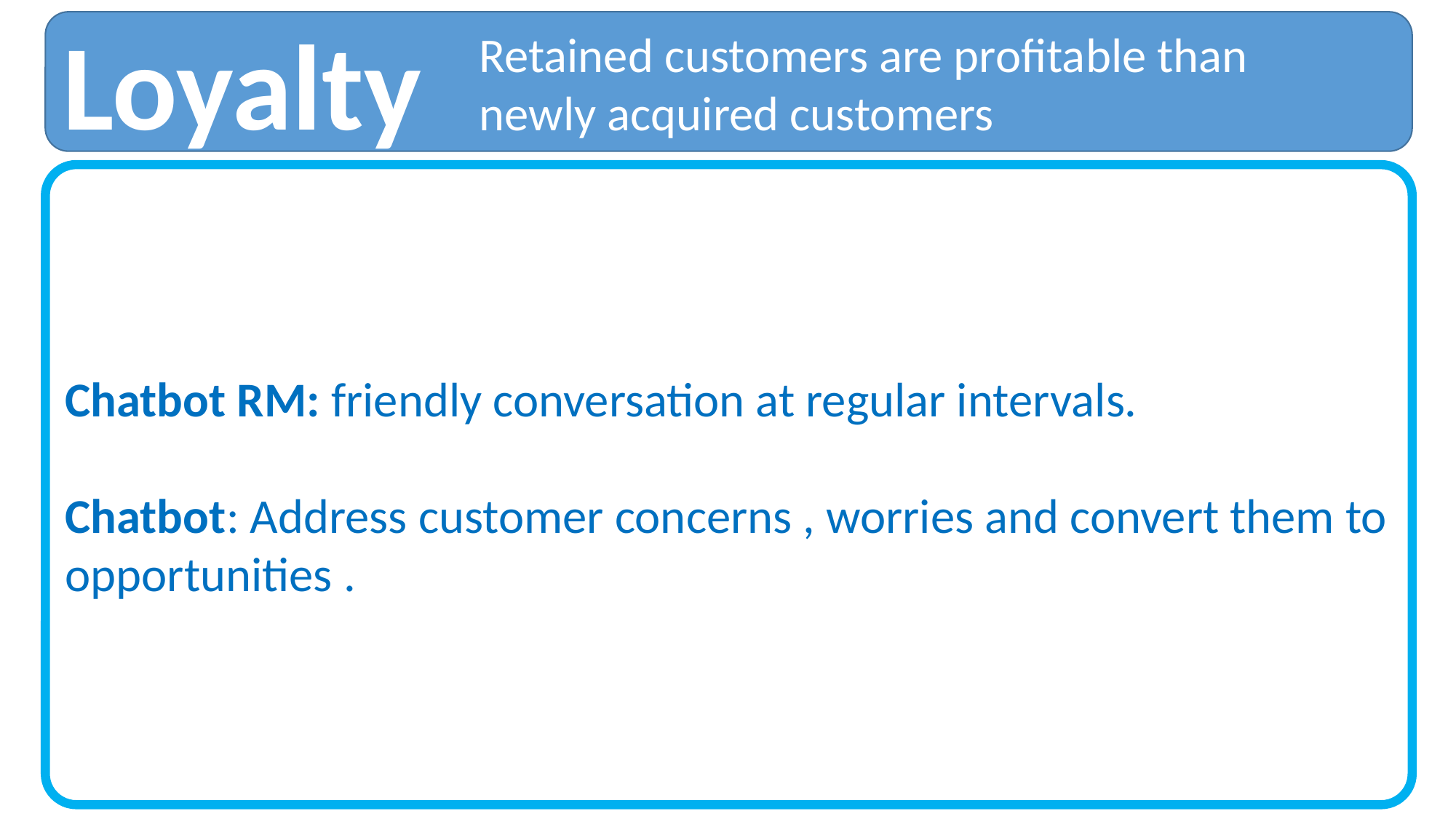

Loyalty
Retained customers are profitable than newly acquired customers

Chatbot RM: friendly conversation at regular intervals.

Chatbot: Address customer concerns , worries and convert them to opportunities .